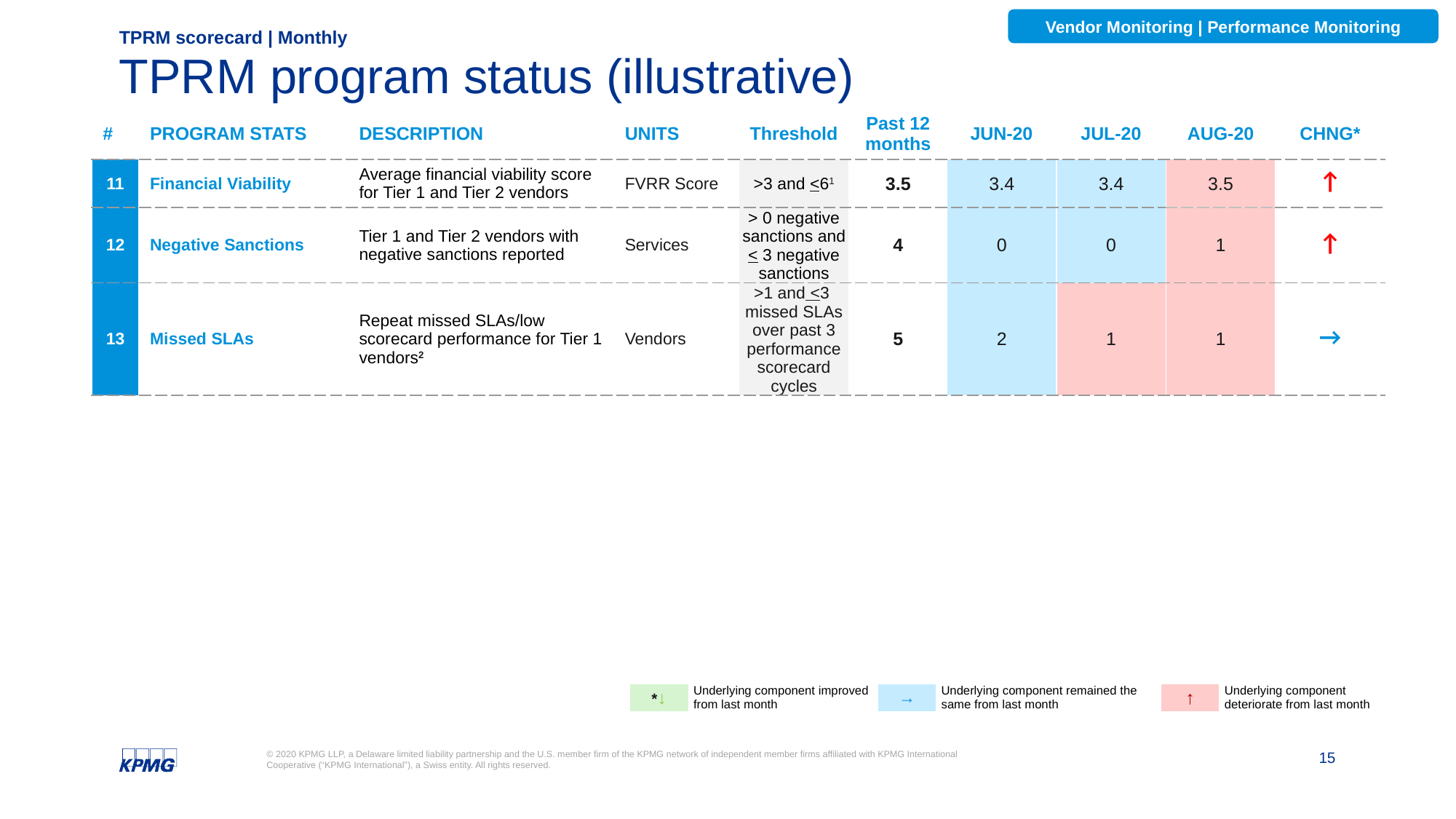

Vendor Monitoring | Performance Monitoring
TPRM scorecard | Monthly
# TPRM program status (illustrative)
| # | PROGRAM STATS | DESCRIPTION | UNITS | Threshold | Past 12 months | JUN-20 | JUL-20 | AUG-20 | CHNG\* |
| --- | --- | --- | --- | --- | --- | --- | --- | --- | --- |
| 11 | Financial Viability | Average financial viability score for Tier 1 and Tier 2 vendors | FVRR Score | >3 and <61 | 3.5 | 3.4 | 3.4 | 3.5 | ↑ |
| 12 | Negative Sanctions | Tier 1 and Tier 2 vendors with negative sanctions reported | Services | > 0 negative sanctions and < 3 negative sanctions | 4 | 0 | 0 | 1 | ↑ |
| 13 | Missed SLAs | Repeat missed SLAs/low scorecard performance for Tier 1 vendors2 | Vendors | >1 and <3 missed SLAs over past 3 performance scorecard cycles | 5 | 2 | 1 | 1 | → |
| \*↓ | Underlying component improved from last month | → | Underlying component remained the same from last month | ↑ | Underlying component deteriorate from last month |
| --- | --- | --- | --- | --- | --- |